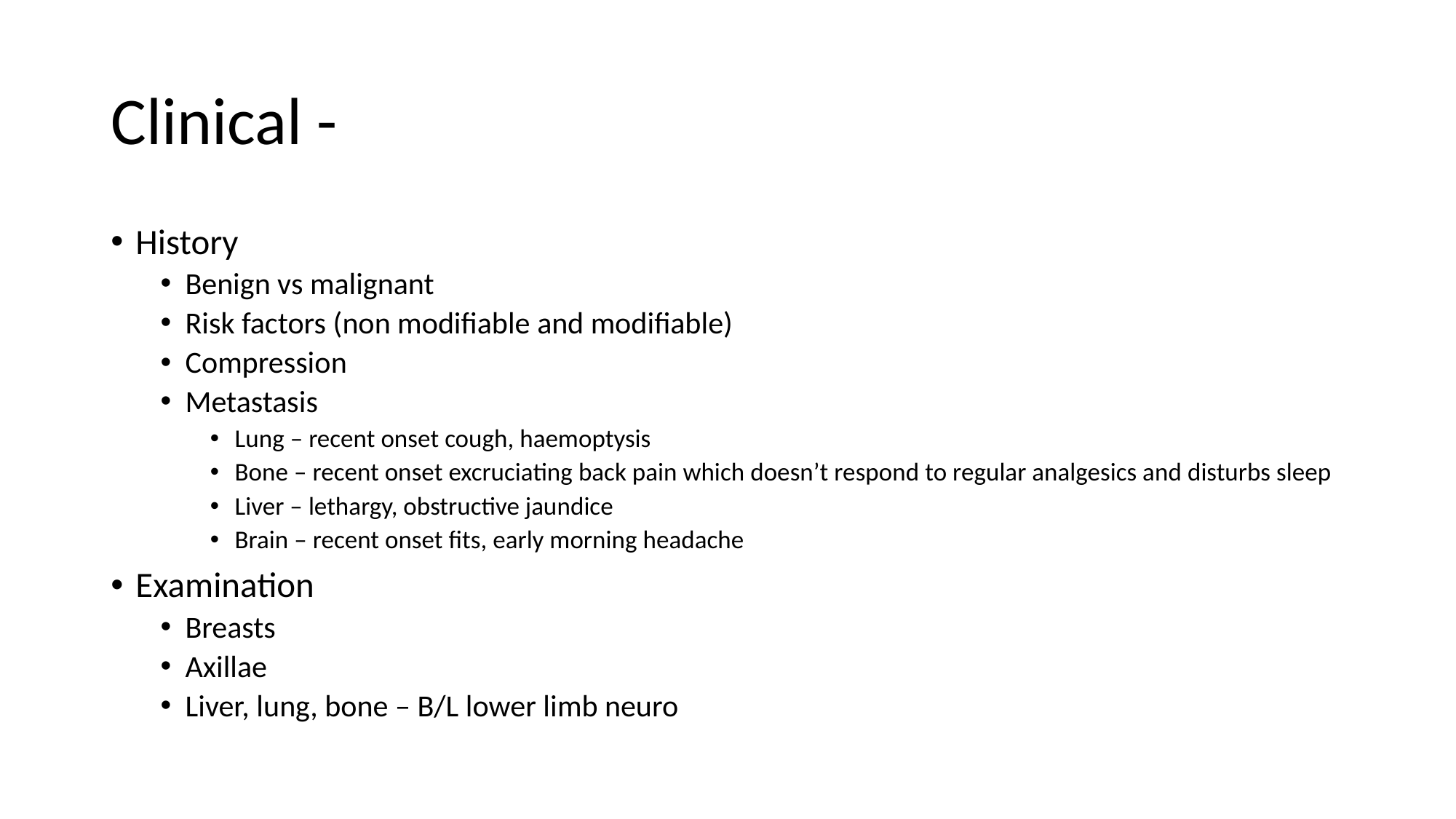

# Clinical -
History
Benign vs malignant
Risk factors (non modifiable and modifiable)
Compression
Metastasis
Lung – recent onset cough, haemoptysis
Bone – recent onset excruciating back pain which doesn’t respond to regular analgesics and disturbs sleep
Liver – lethargy, obstructive jaundice
Brain – recent onset fits, early morning headache
Examination
Breasts
Axillae
Liver, lung, bone – B/L lower limb neuro